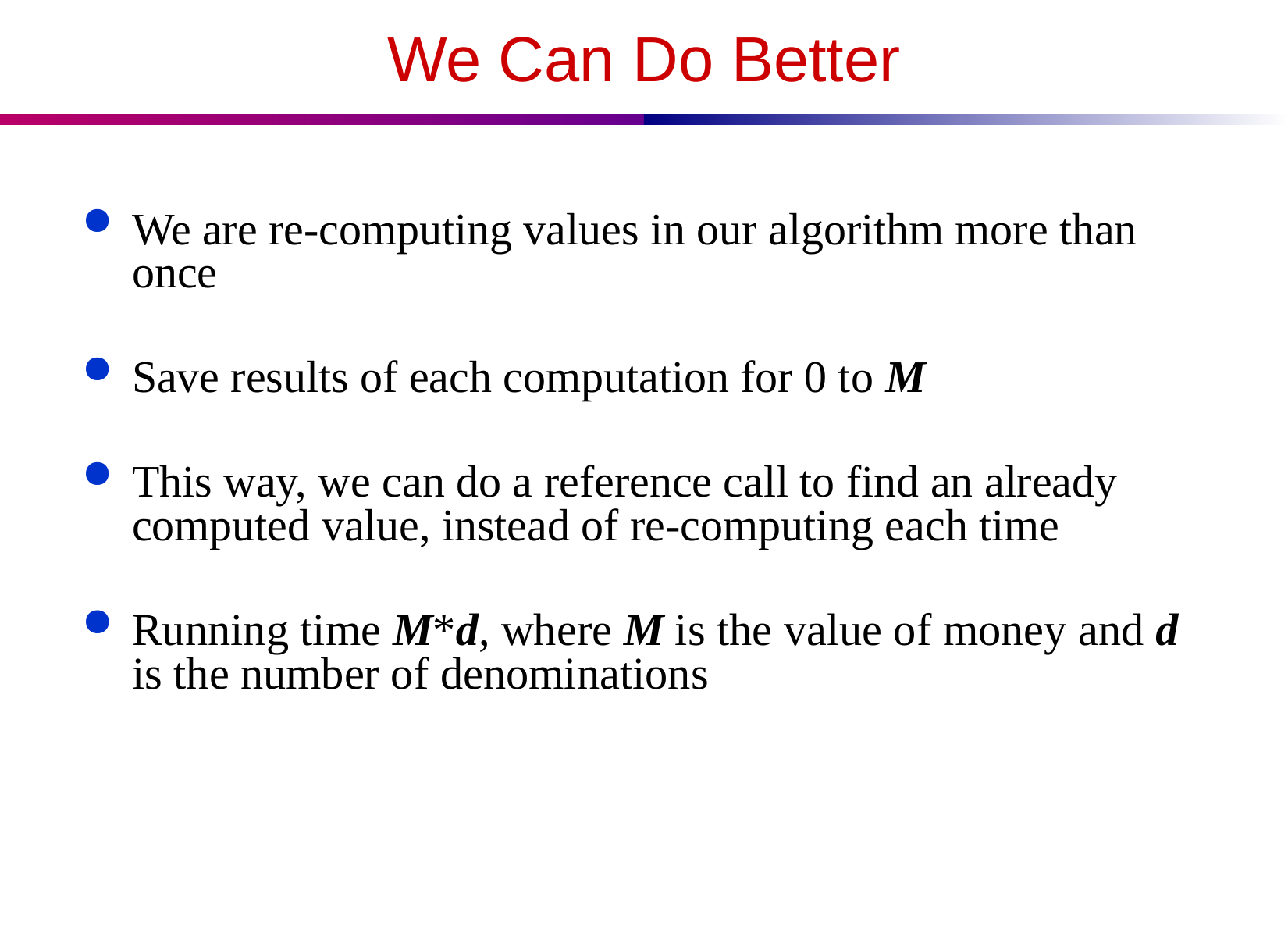

# We Can Do Better
We are re-computing values in our algorithm more than once

Save results of each computation for 0 to M

This way, we can do a reference call to find an already computed value, instead of re-computing each time

Running time M*d, where M is the value of money and d is the number of denominations